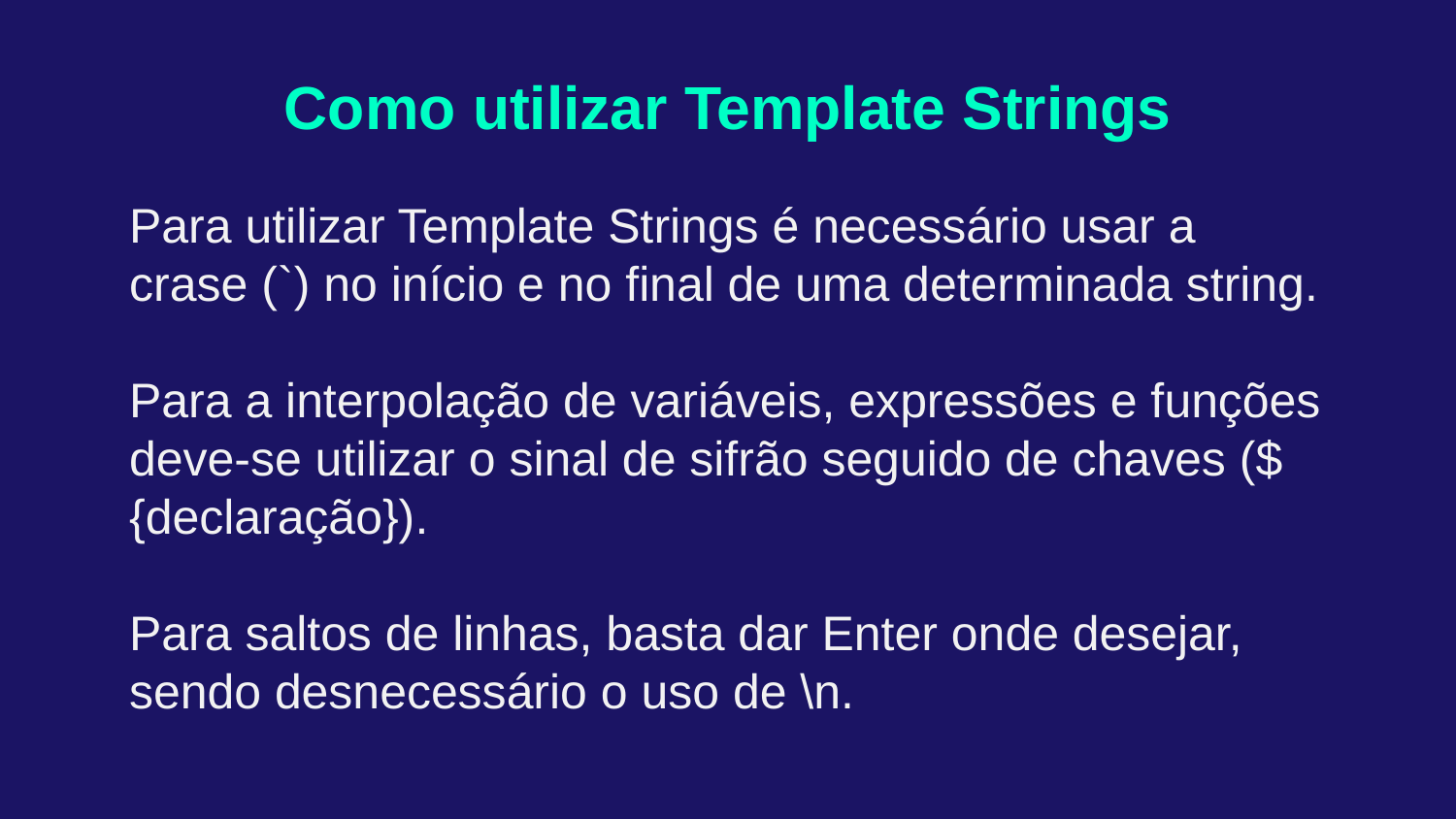

# Como utilizar Template Strings
Para utilizar Template Strings é necessário usar a crase (`) no início e no final de uma determinada string.

Para a interpolação de variáveis, expressões e funções deve-se utilizar o sinal de sifrão seguido de chaves (${declaração}).

Para saltos de linhas, basta dar Enter onde desejar, sendo desnecessário o uso de \n.